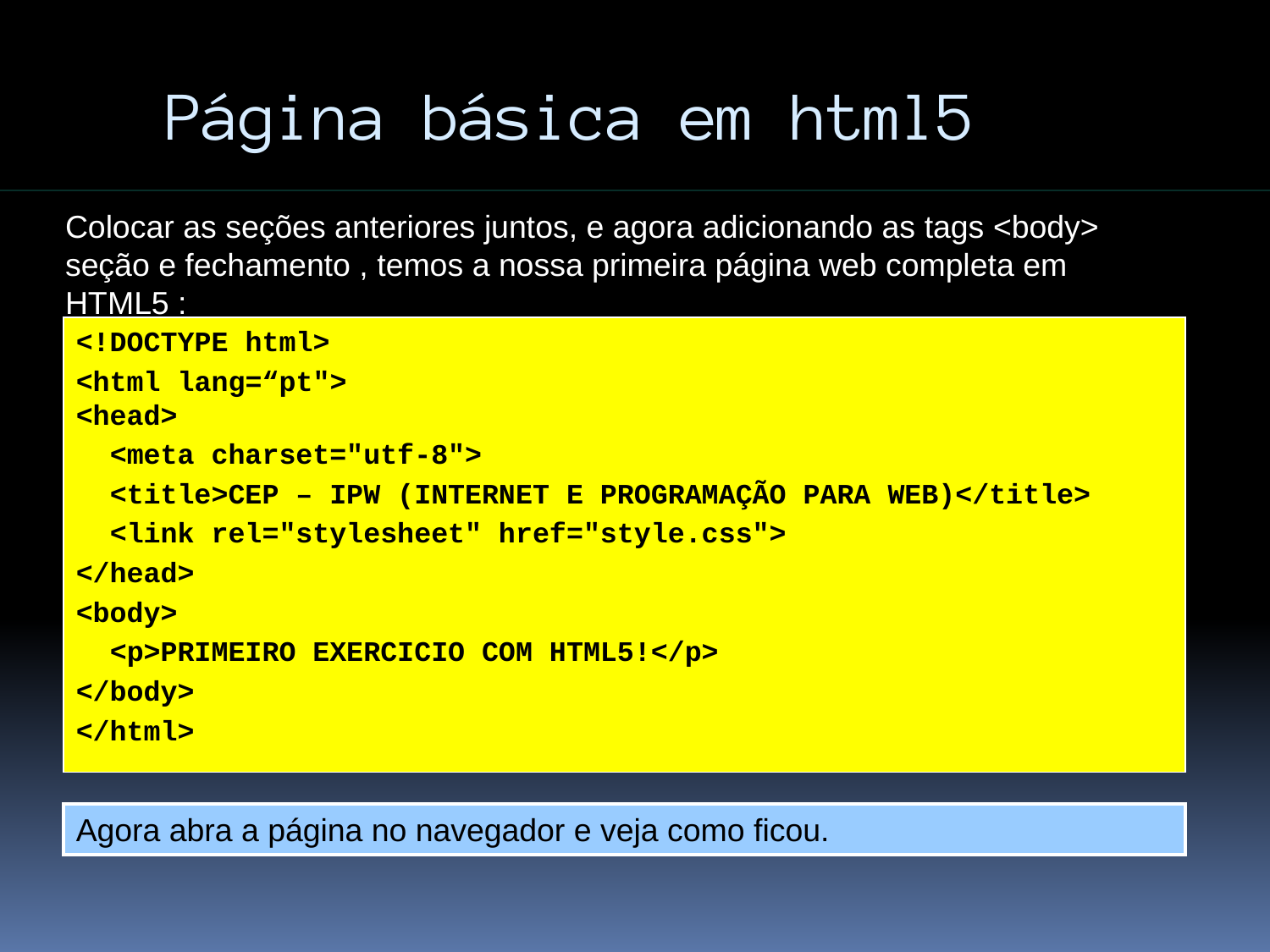

Página básica em html5
Colocar as seções anteriores juntos, e agora adicionando as tags <body> seção e fechamento , temos a nossa primeira página web completa em HTML5 :
<!DOCTYPE html>
<html lang=“pt">
<head>
  <meta charset="utf-8">
  <title>CEP – IPW (INTERNET E PROGRAMAÇÃO PARA WEB)</title>
  <link rel="stylesheet" href="style.css">
</head>
<body>
  <p>PRIMEIRO EXERCICIO COM HTML5!</p>
</body>
</html>
Agora abra a página no navegador e veja como ficou.